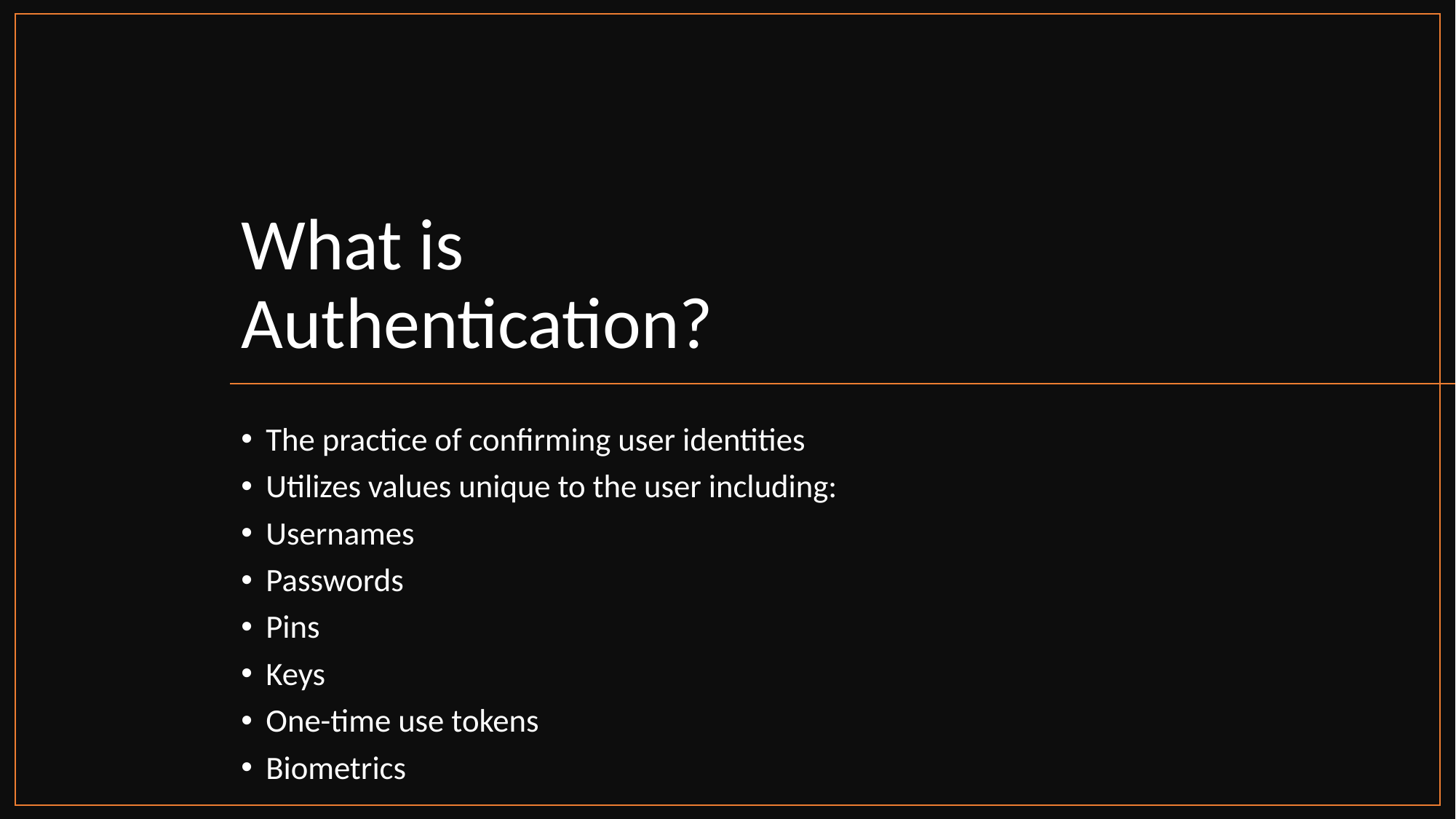

# What is Authentication?
The practice of confirming user identities
Utilizes values unique to the user including:
Usernames
Passwords
Pins
Keys
One-time use tokens
Biometrics